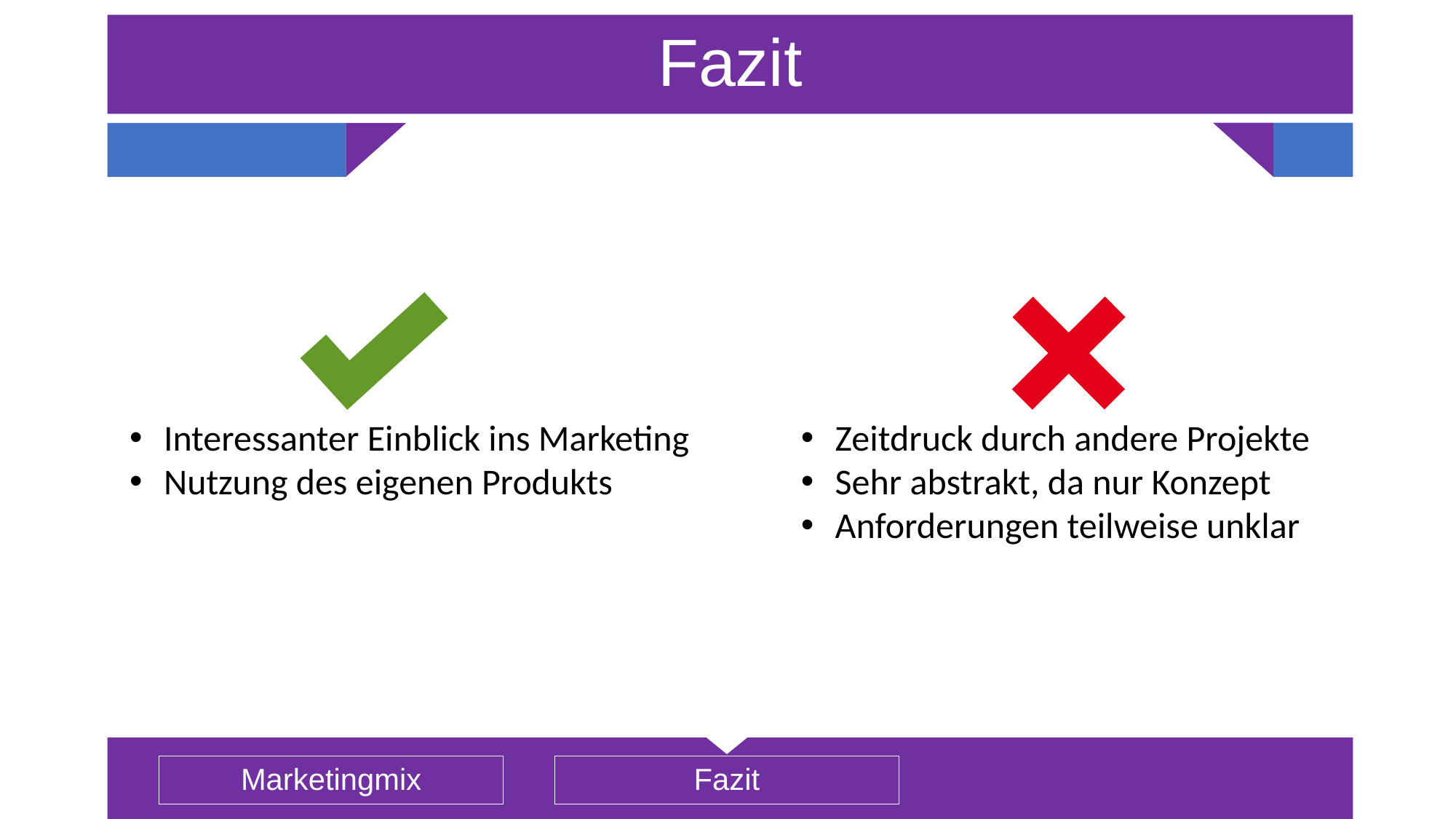

# Fazit

Interessanter Einblick ins Marketing
Nutzung des eigenen Produkts

Zeitdruck durch andere Projekte
Sehr abstrakt, da nur Konzept
Anforderungen teilweise unklar

Marketingmix
Fazit